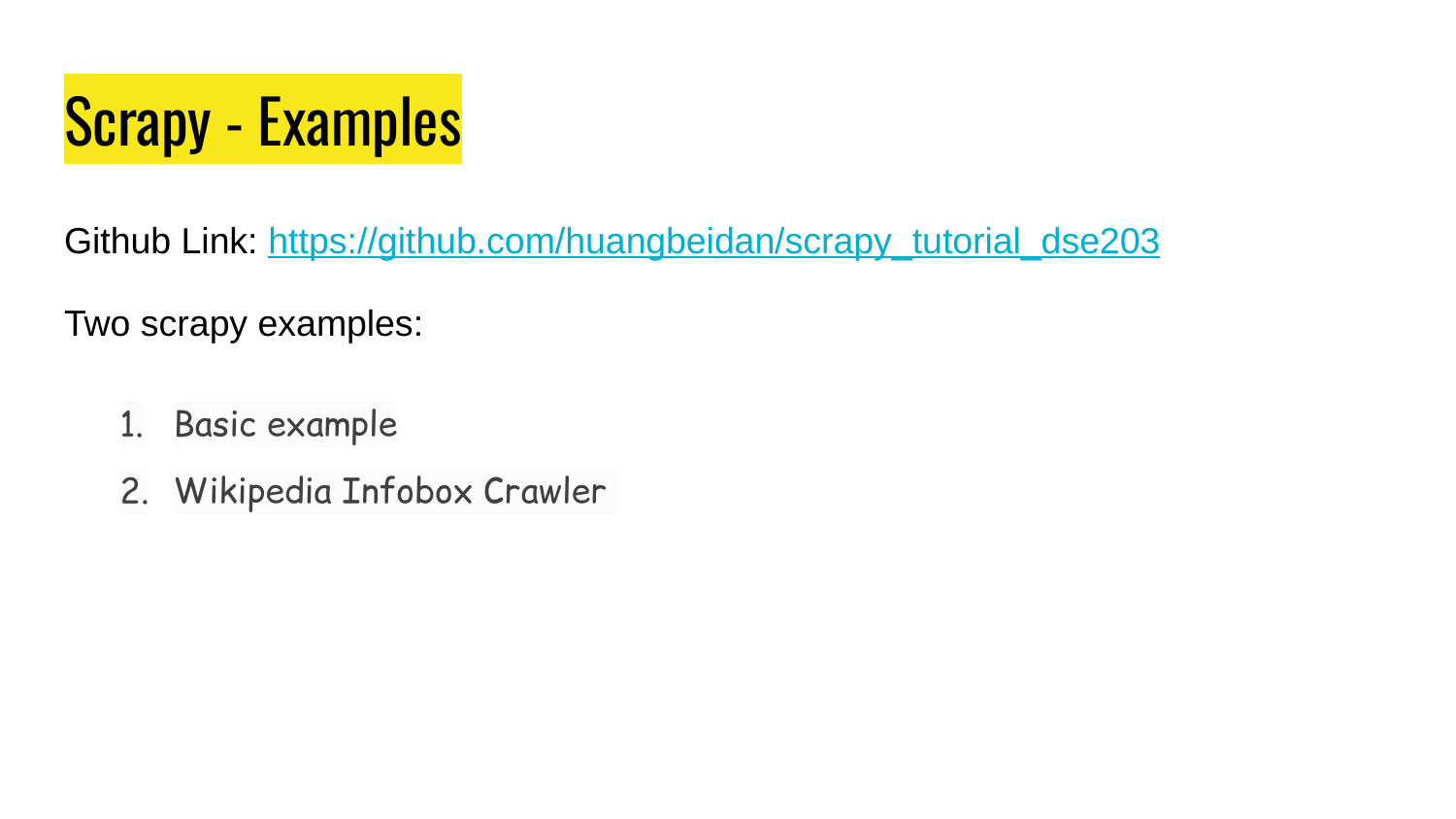

# Scrapy - Examples
Github Link: https://github.com/huangbeidan/scrapy_tutorial_dse203
Two scrapy examples:
Basic example
Wikipedia Infobox Crawler